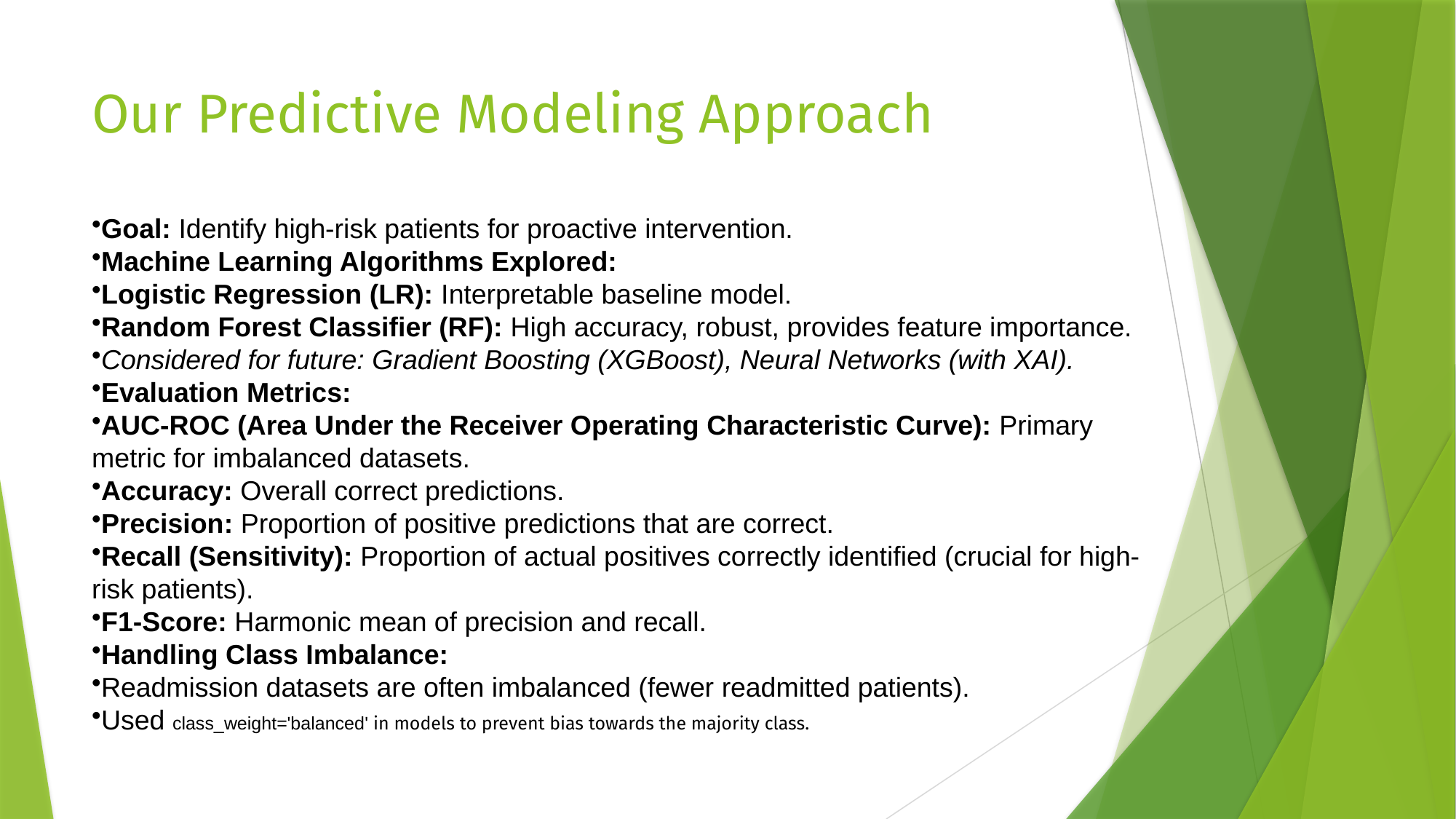

# Our Predictive Modeling Approach
Goal: Identify high-risk patients for proactive intervention.
Machine Learning Algorithms Explored:
Logistic Regression (LR): Interpretable baseline model.
Random Forest Classifier (RF): High accuracy, robust, provides feature importance.
Considered for future: Gradient Boosting (XGBoost), Neural Networks (with XAI).
Evaluation Metrics:
AUC-ROC (Area Under the Receiver Operating Characteristic Curve): Primary metric for imbalanced datasets.
Accuracy: Overall correct predictions.
Precision: Proportion of positive predictions that are correct.
Recall (Sensitivity): Proportion of actual positives correctly identified (crucial for high-risk patients).
F1-Score: Harmonic mean of precision and recall.
Handling Class Imbalance:
Readmission datasets are often imbalanced (fewer readmitted patients).
Used class_weight='balanced' in models to prevent bias towards the majority class.